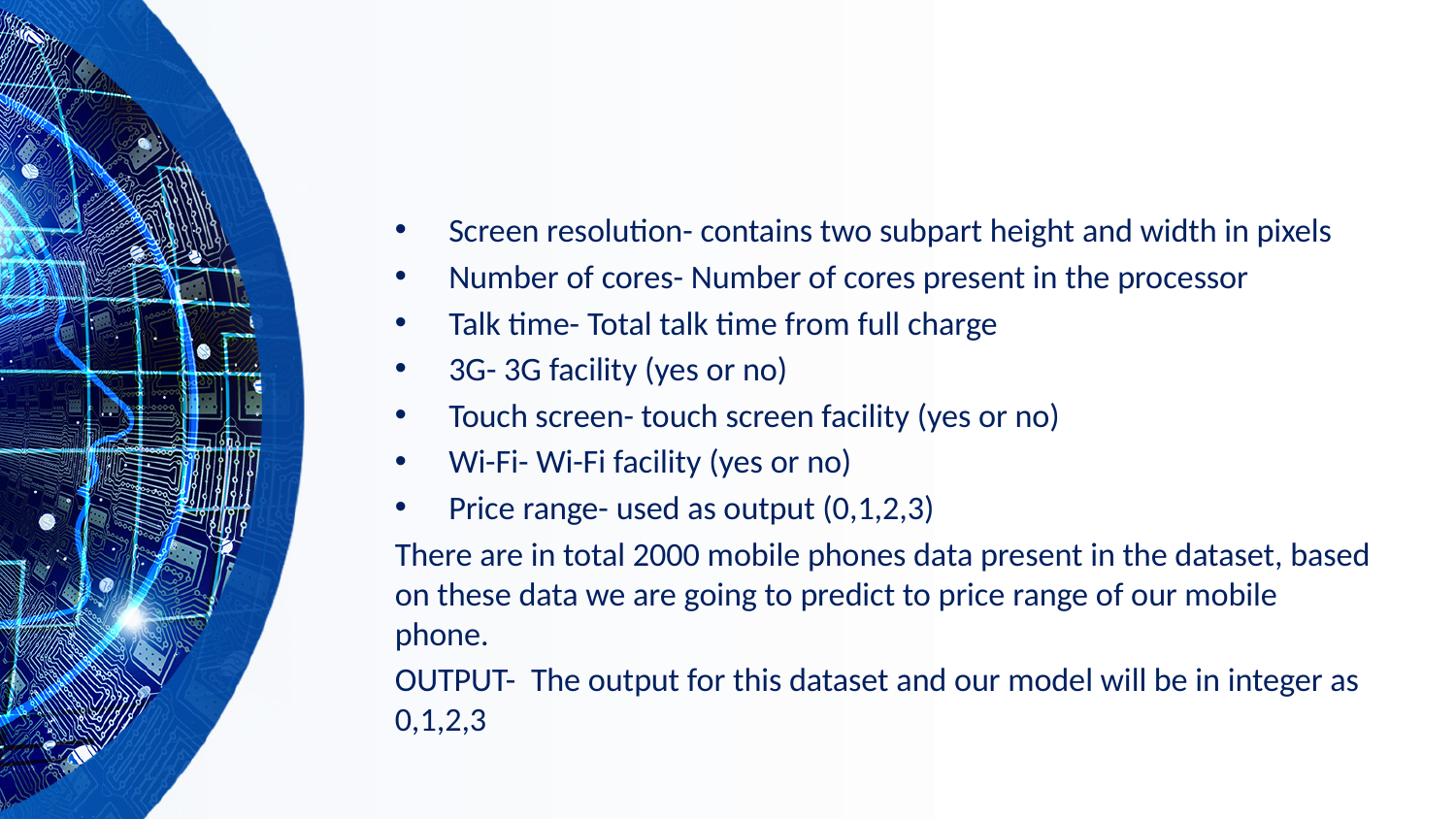

#
Screen resolution- contains two subpart height and width in pixels
Number of cores- Number of cores present in the processor
Talk time- Total talk time from full charge
3G- 3G facility (yes or no)
Touch screen- touch screen facility (yes or no)
Wi-Fi- Wi-Fi facility (yes or no)
Price range- used as output (0,1,2,3)
There are in total 2000 mobile phones data present in the dataset, based on these data we are going to predict to price range of our mobile phone.
OUTPUT-  The output for this dataset and our model will be in integer as 0,1,2,3